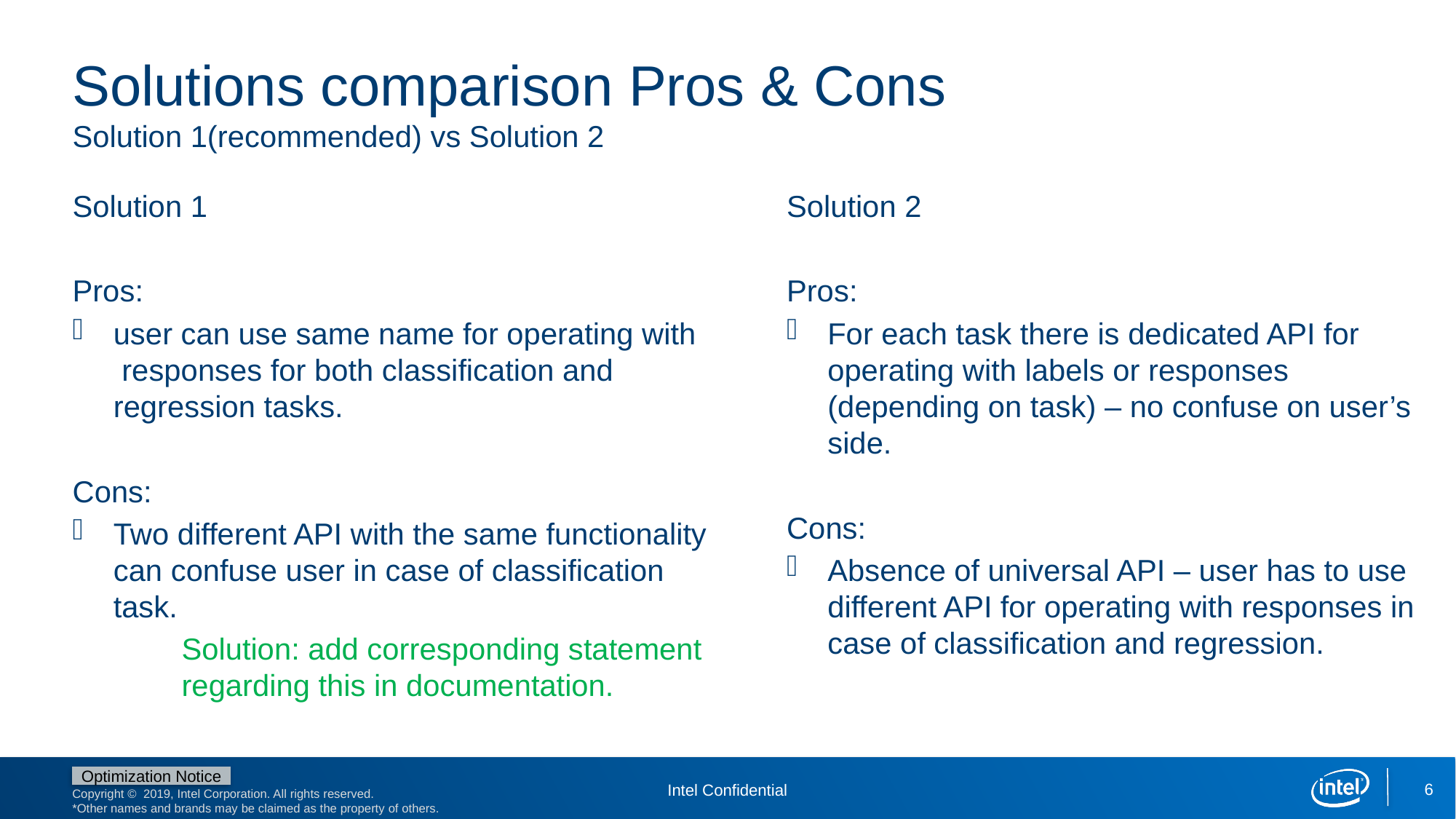

# Solutions comparison Pros & Cons Solution 1(recommended) vs Solution 2
Solution 1

Pros:
user can use same name for operating with   responses for both classification and regression tasks.

Cons:
Two different API with the same functionality can confuse user in case of classification task.
	Solution: add corresponding statement 	regarding this in documentation.

Solution 2

Pros:
For each task there is dedicated API for operating with labels or responses (depending on task) – no confuse on user’s side.

Cons:
Absence of universal API – user has to use different API for operating with responses in case of classification and regression.

6
Intel Confidential